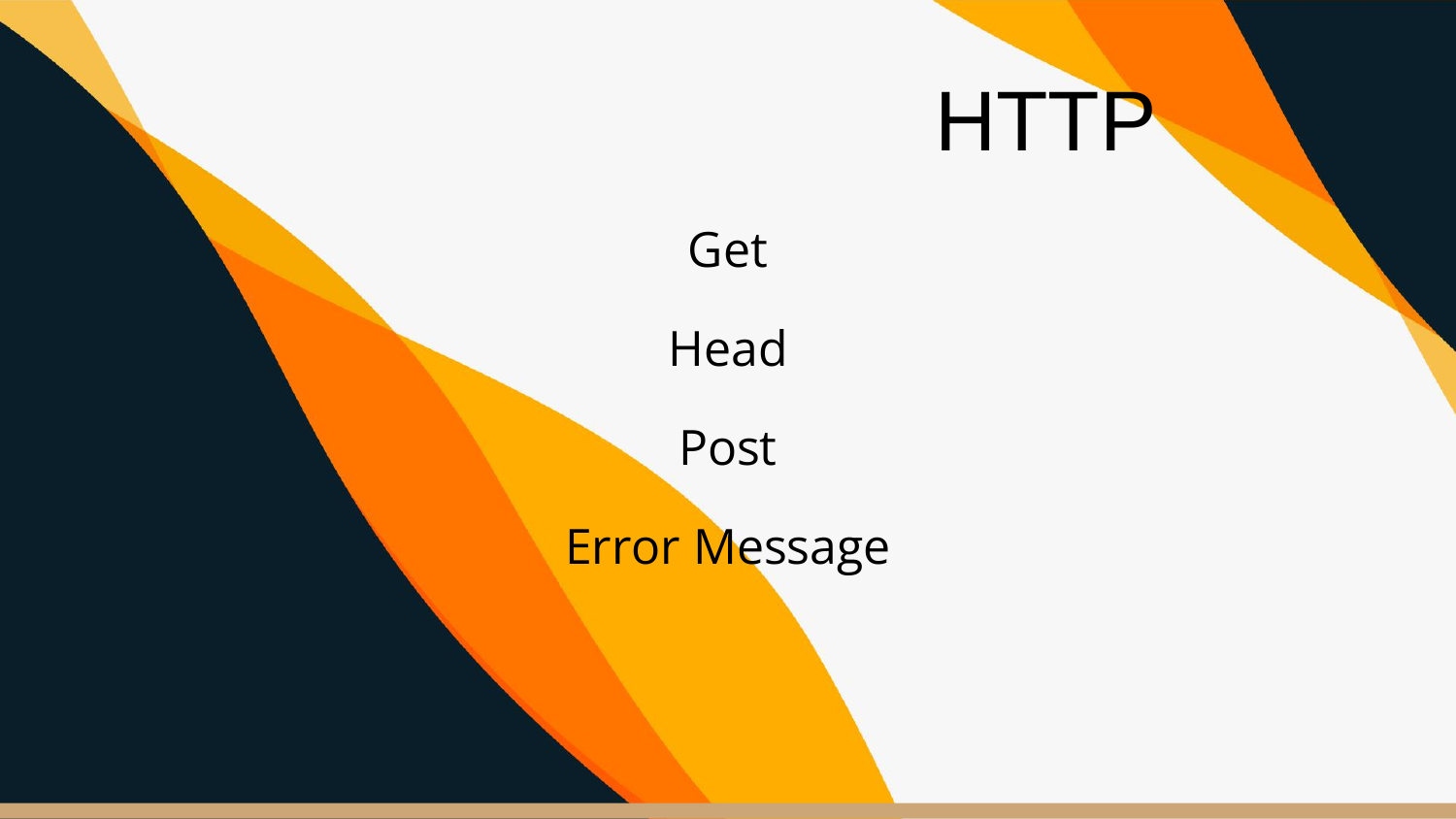

# HTTP
Get
Head
Post
Error Message